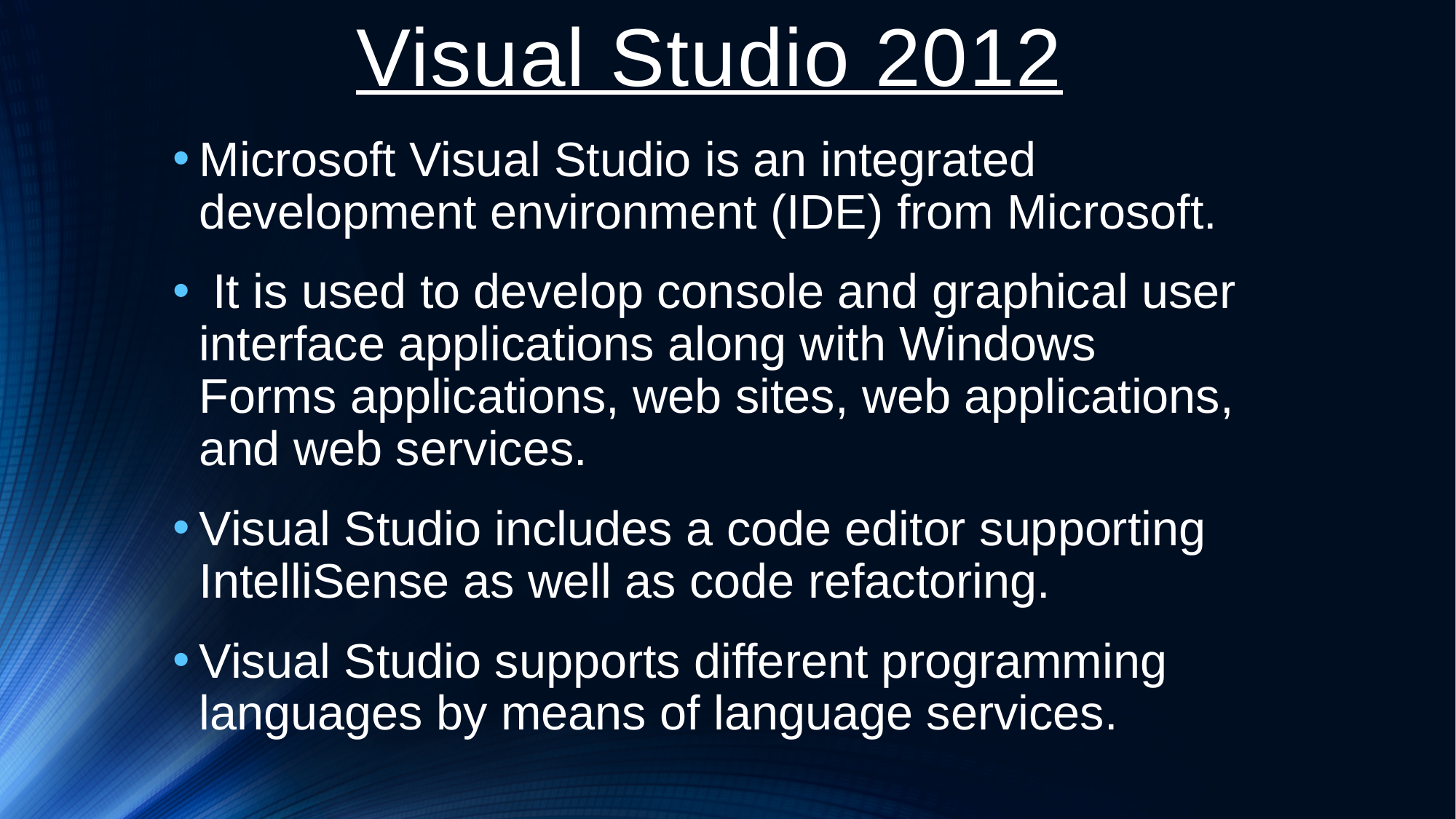

# Visual Studio 2012
Microsoft Visual Studio is an integrated development environment (IDE) from Microsoft.
 It is used to develop console and graphical user interface applications along with Windows Forms applications, web sites, web applications, and web services.
Visual Studio includes a code editor supporting IntelliSense as well as code refactoring.
Visual Studio supports different programming languages by means of language services.